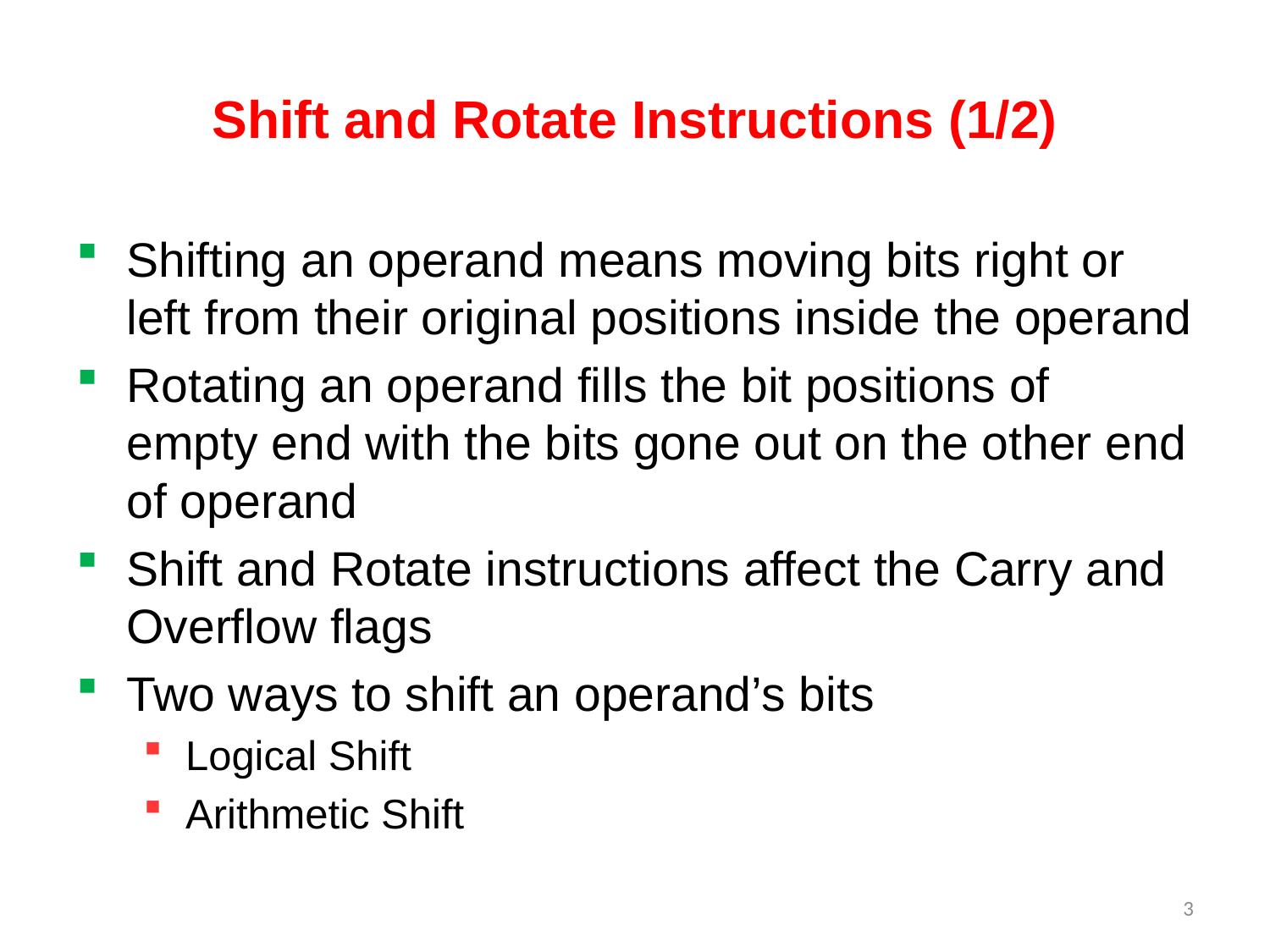

# Shift and Rotate Instructions (1/2)
Shifting an operand means moving bits right or left from their original positions inside the operand
Rotating an operand fills the bit positions of empty end with the bits gone out on the other end of operand
Shift and Rotate instructions affect the Carry and Overflow flags
Two ways to shift an operand’s bits
Logical Shift
Arithmetic Shift
3